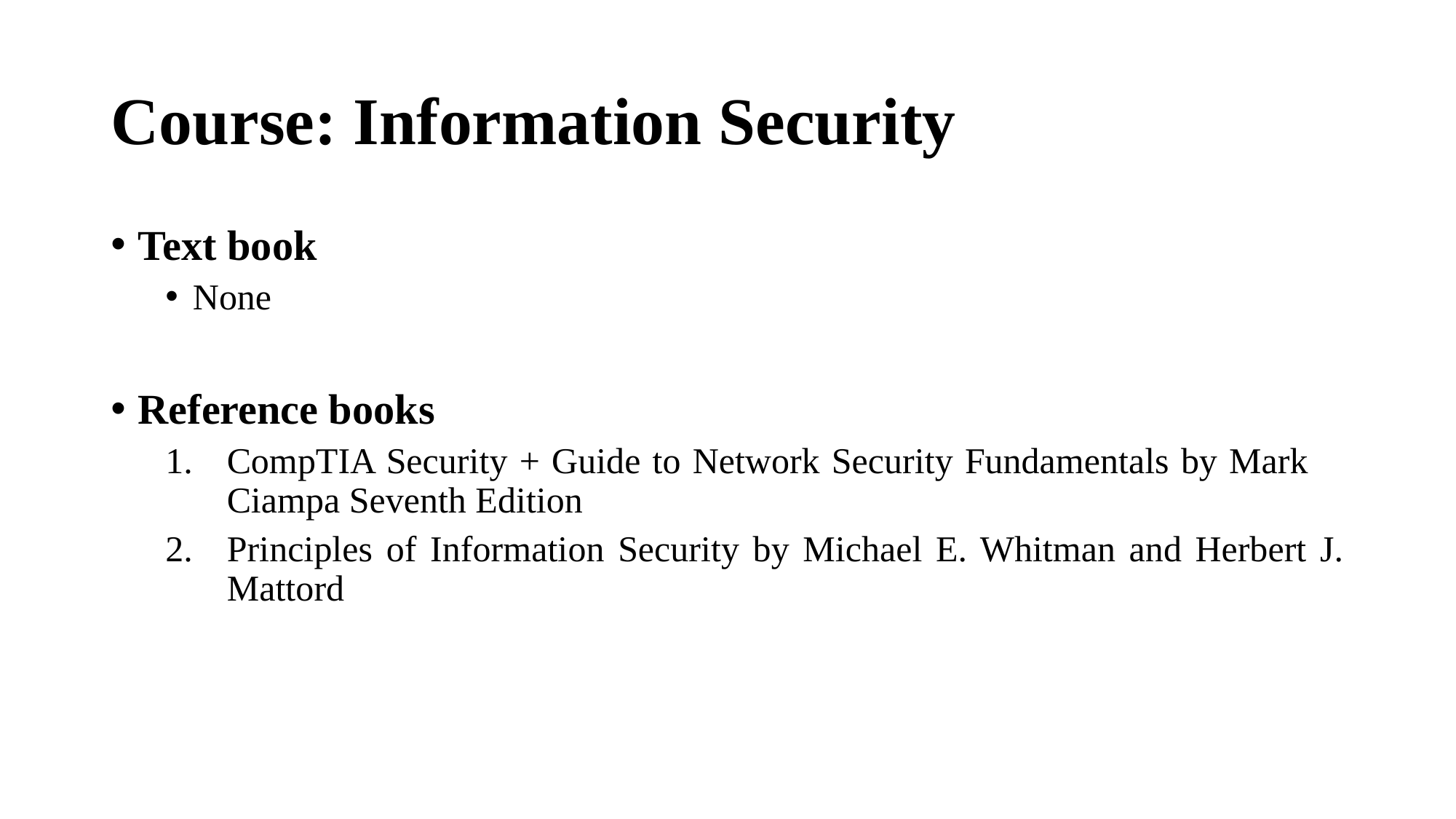

# Course: Information Security
Text book
None

Reference books
CompTIA Security + Guide to Network Security Fundamentals by Mark    Ciampa Seventh Edition
Principles of Information Security by Michael E. Whitman and Herbert J. Mattord